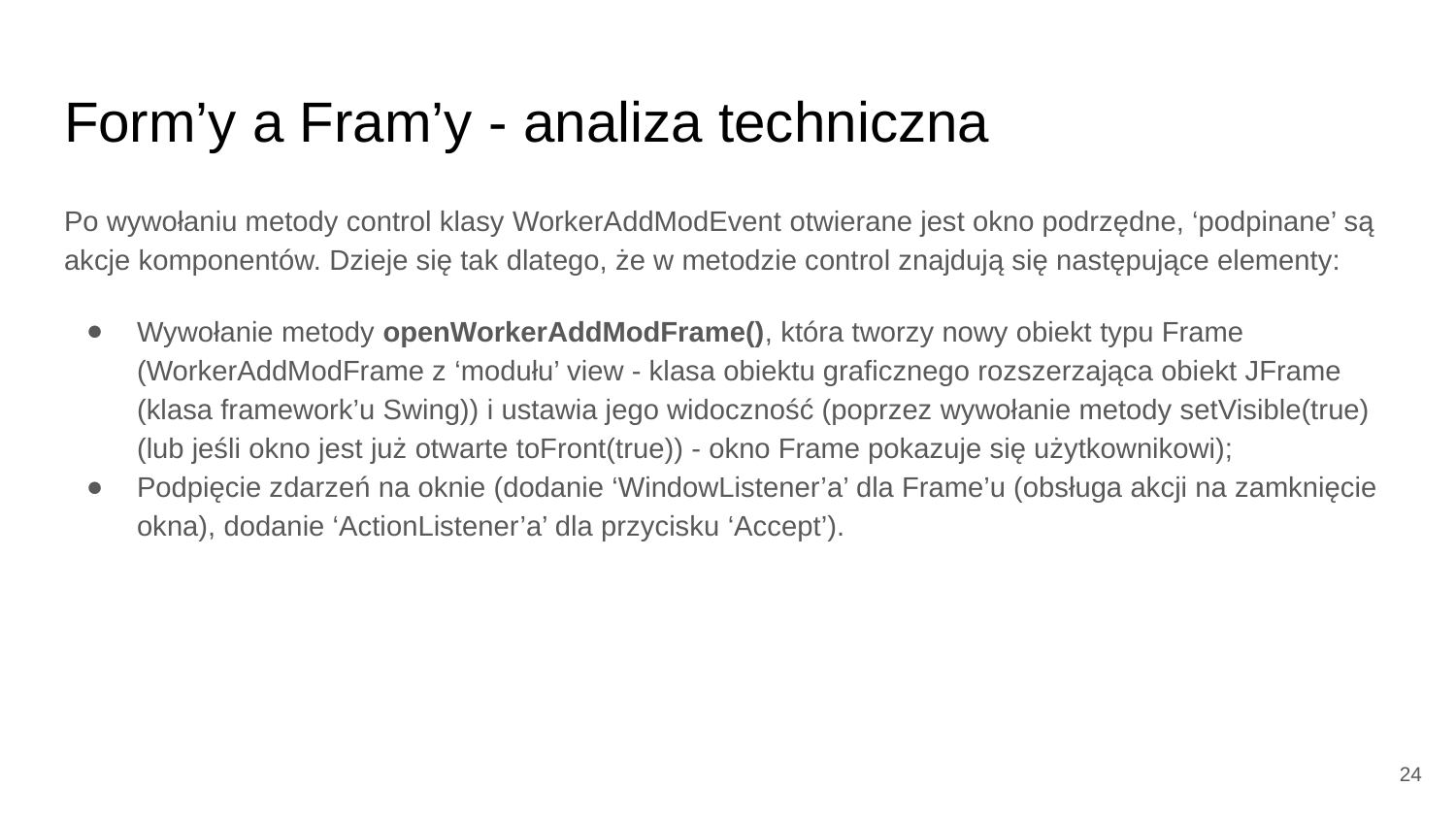

# Form’y a Fram’y - analiza techniczna
Po wywołaniu metody control klasy WorkerAddModEvent otwierane jest okno podrzędne, ‘podpinane’ są akcje komponentów. Dzieje się tak dlatego, że w metodzie control znajdują się następujące elementy:
Wywołanie metody openWorkerAddModFrame(), która tworzy nowy obiekt typu Frame (WorkerAddModFrame z ‘modułu’ view - klasa obiektu graficznego rozszerzająca obiekt JFrame (klasa framework’u Swing)) i ustawia jego widoczność (poprzez wywołanie metody setVisible(true) (lub jeśli okno jest już otwarte toFront(true)) - okno Frame pokazuje się użytkownikowi);
Podpięcie zdarzeń na oknie (dodanie ‘WindowListener’a’ dla Frame’u (obsługa akcji na zamknięcie okna), dodanie ‘ActionListener’a’ dla przycisku ‘Accept’).

24